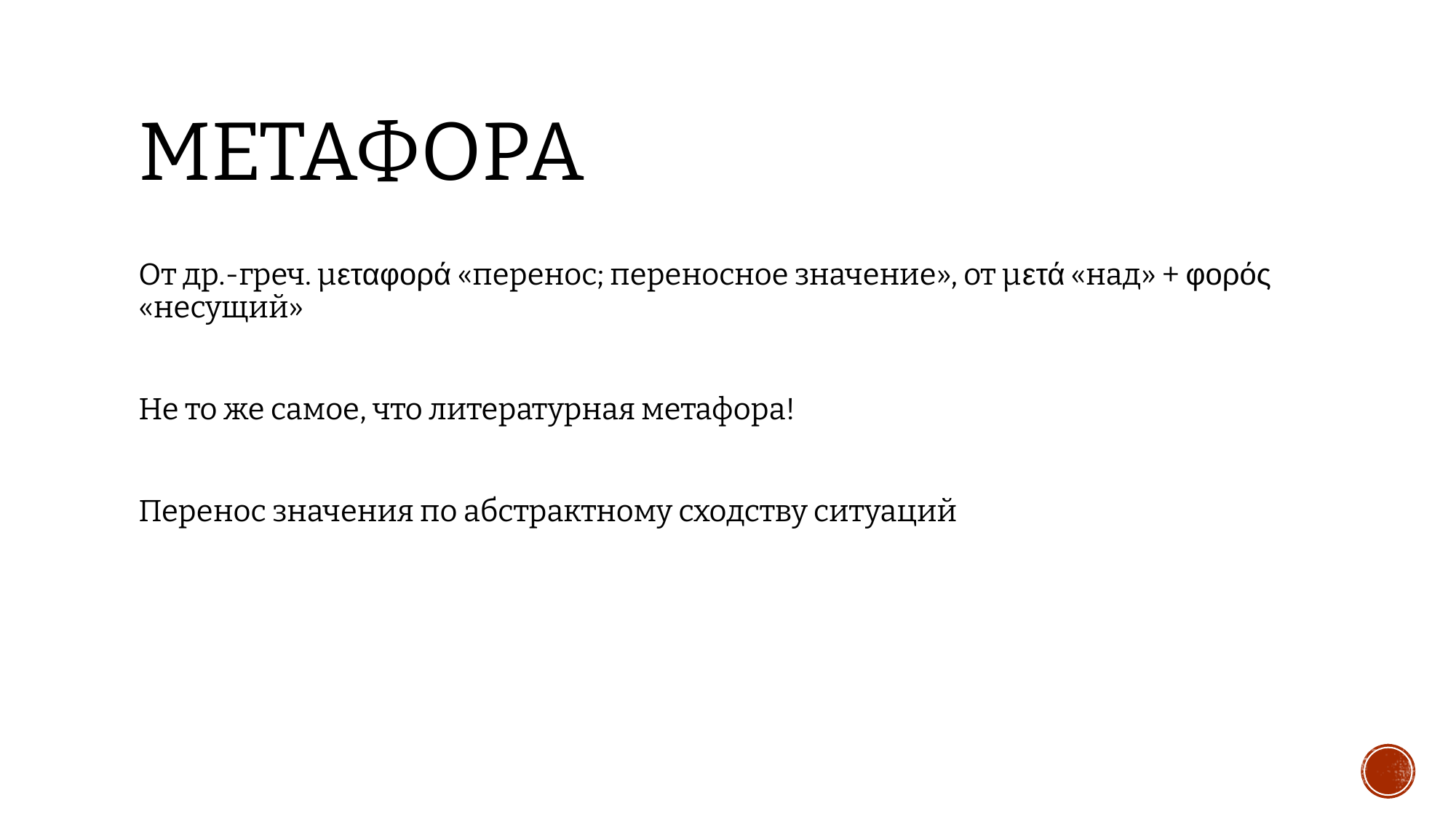

# Метафора
От др.-греч. μεταφορά «перенос; переносное значение», от μετά «над» + φορός «несущий»

Не то же самое, что литературная метафора!

Перенос значения по абстрактному сходству ситуаций